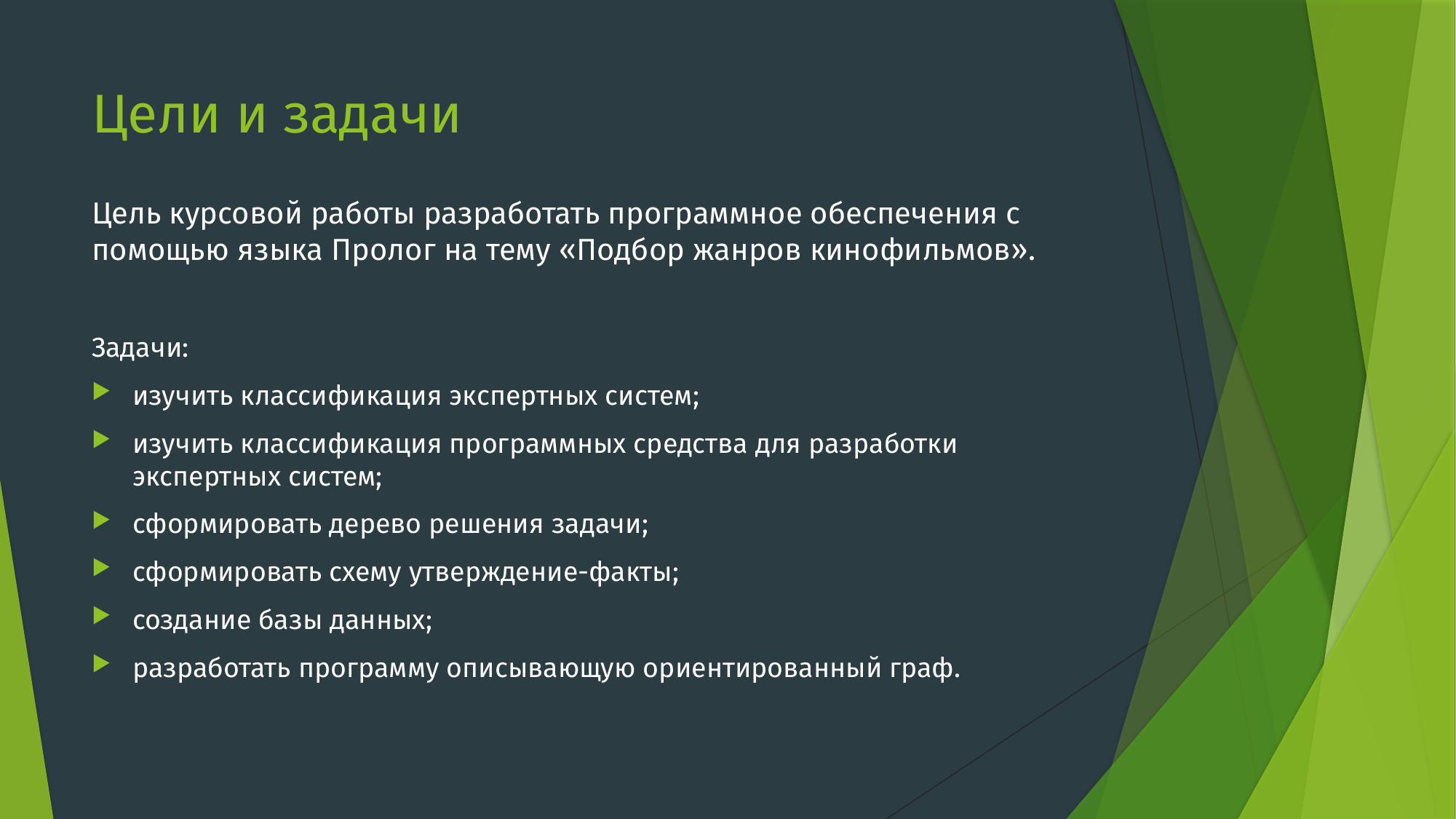

# Цели и задачи
Цель курсовой работы разработать программное обеспечения с помощью языка Пролог на тему «Подбор жанров кинофильмов».

Задачи:
изучить классификация экспертных систем;
изучить классификация программных средства для разработки экспертных систем;
сформировать дерево решения задачи;
сформировать схему утверждение-факты;
создание базы данных;
разработать программу описывающую ориентированный граф.